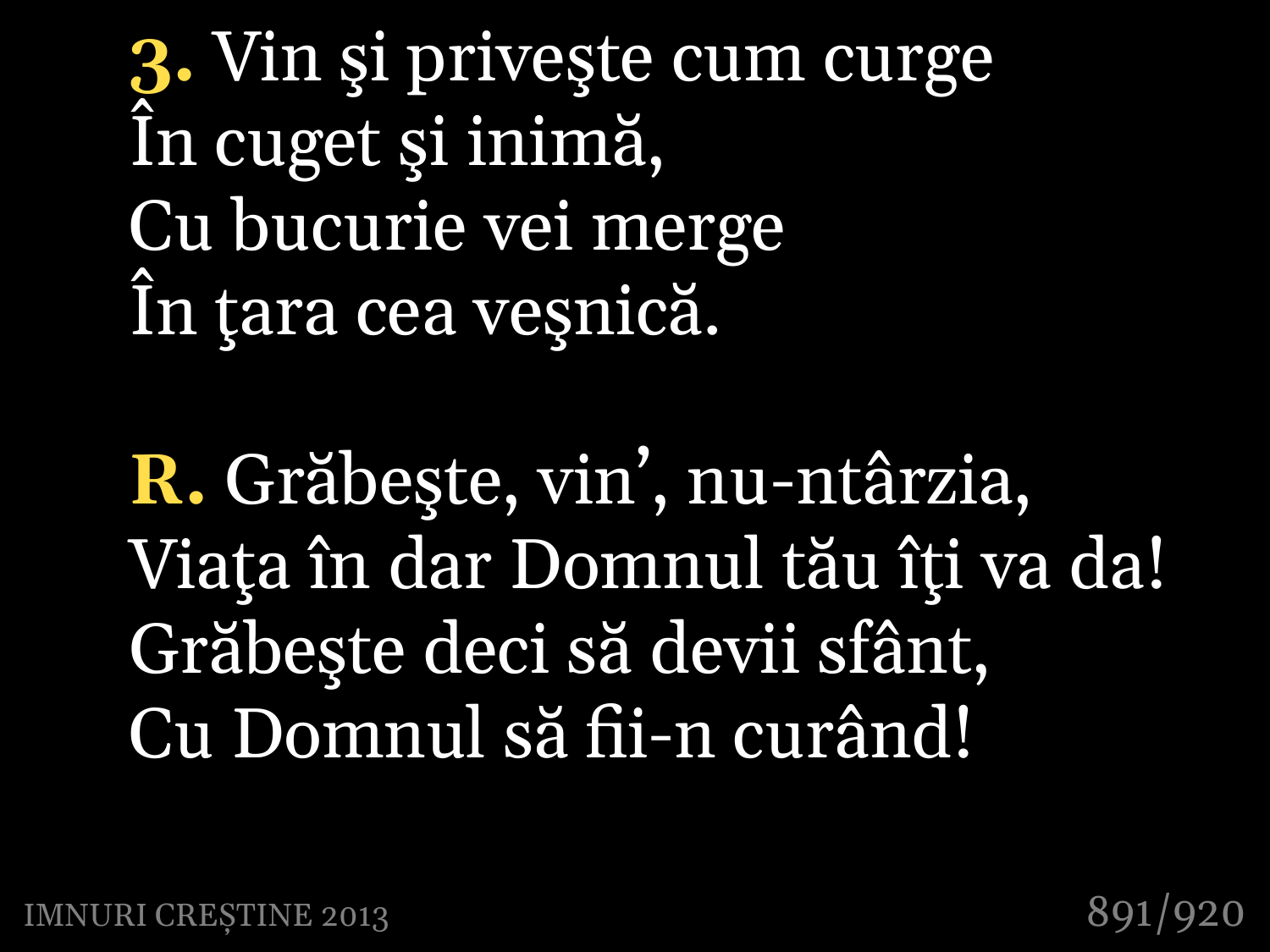

3. Vin şi priveşte cum curge
În cuget şi inimă,
Cu bucurie vei merge
În ţara cea veşnică.

R. Grăbeşte, vin’, nu-ntârzia,
Viaţa în dar Domnul tău îţi va da!
Grăbeşte deci să devii sfânt,
Cu Domnul să fii-n curând!
891/920
IMNURI CREȘTINE 2013